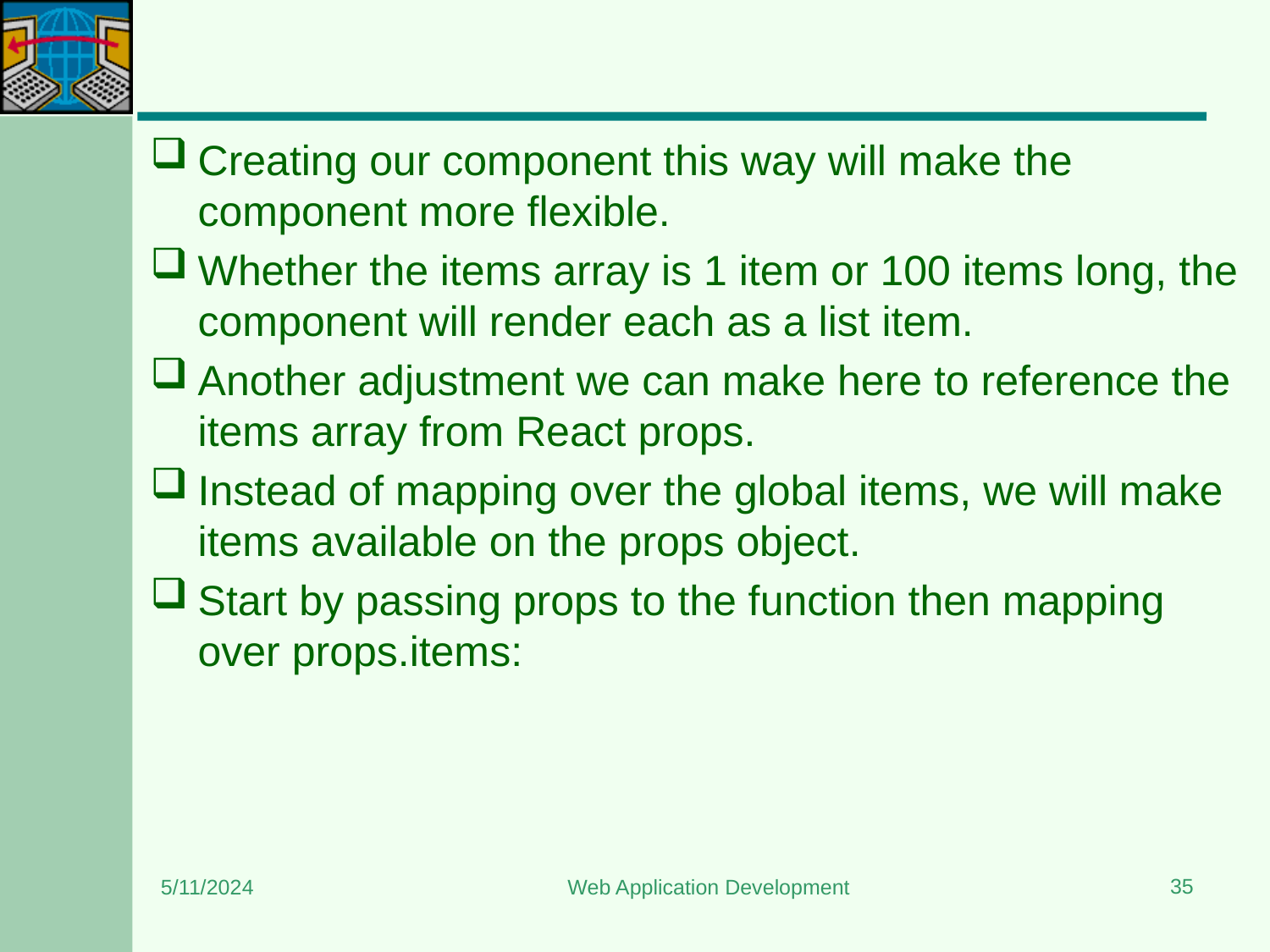

#
Creating our component this way will make the component more flexible.
Whether the items array is 1 item or 100 items long, the component will render each as a list item.
Another adjustment we can make here to reference the items array from React props.
Instead of mapping over the global items, we will make items available on the props object.
Start by passing props to the function then mapping over props.items:
35
5/11/2024
Web Application Development